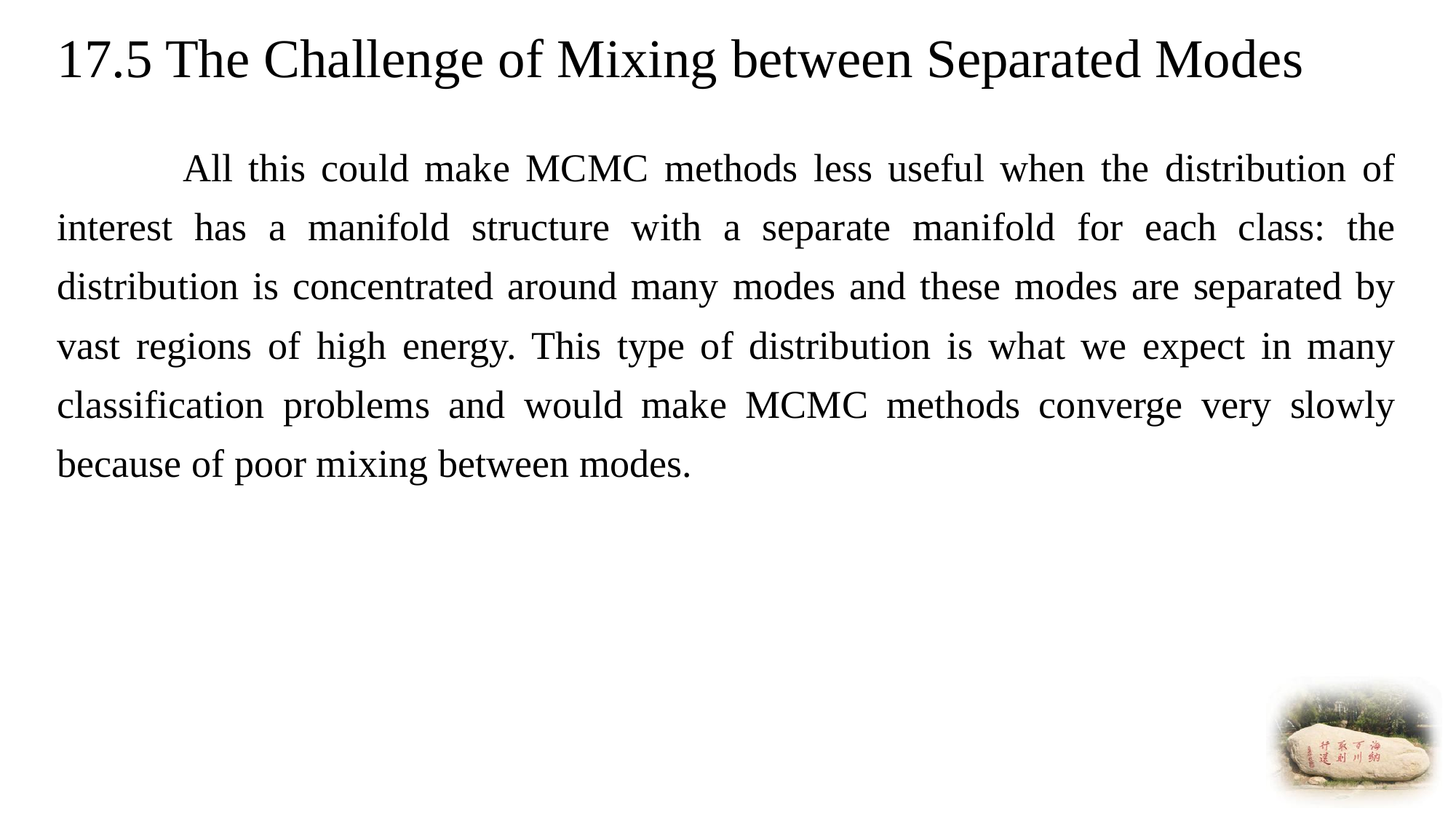

# 17.5 The Challenge of Mixing between Separated Modes
        All this could make MCMC methods less useful when the distribution of interest has a manifold structure with a separate manifold for each class: the distribution is concentrated around many modes and these modes are separated by vast regions of high energy. This type of distribution is what we expect in many classification problems and would make MCMC methods converge very slowly because of poor mixing between modes.